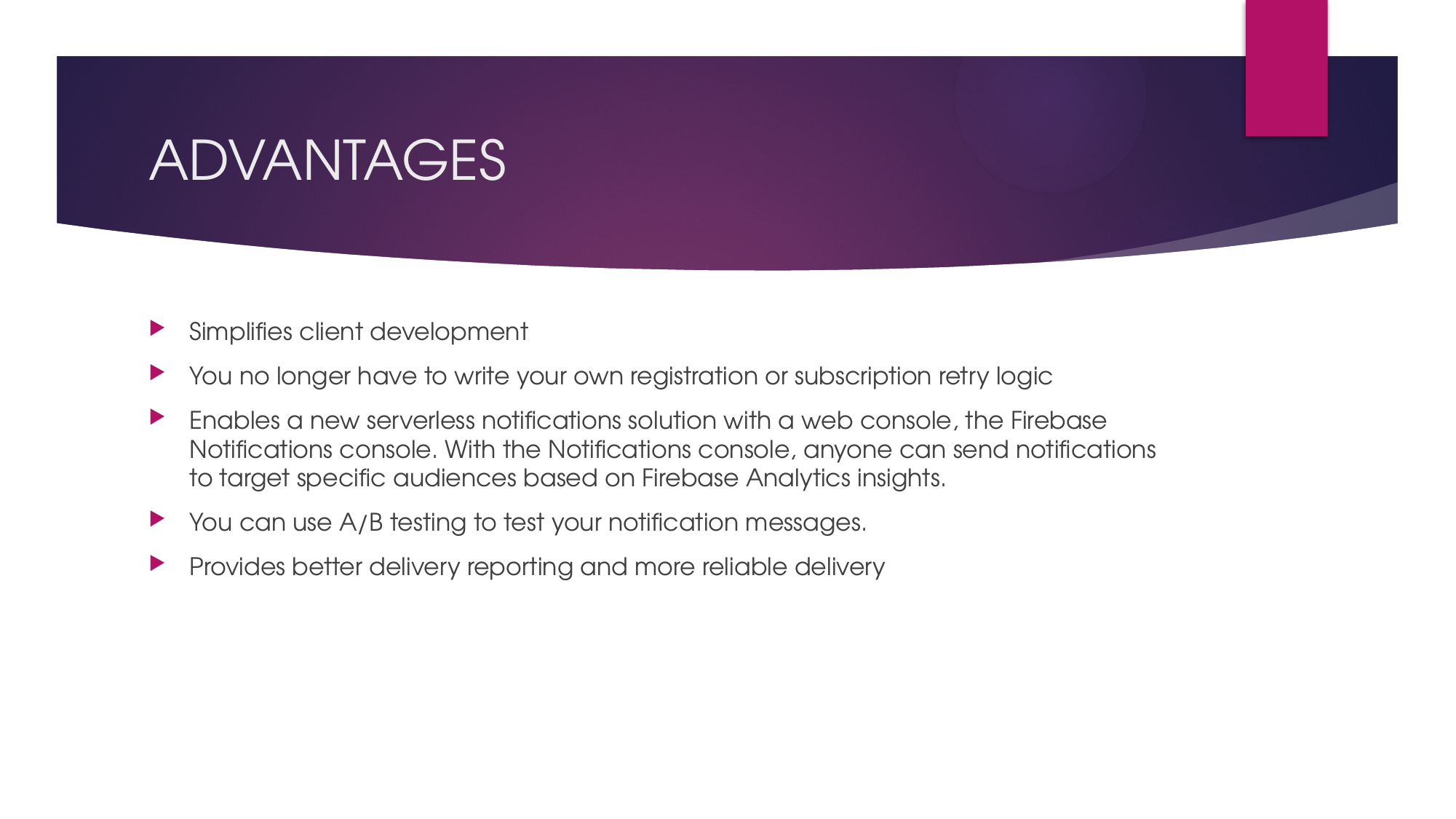

# ADVANTAGES
Simplifies client development
You no longer have to write your own registration or subscription retry logic
Enables a new serverless notifications solution with a web console, the Firebase Notifications console. With the Notifications console, anyone can send notifications to target specific audiences based on Firebase Analytics insights.
You can use A/B testing to test your notification messages.
Provides better delivery reporting and more reliable delivery